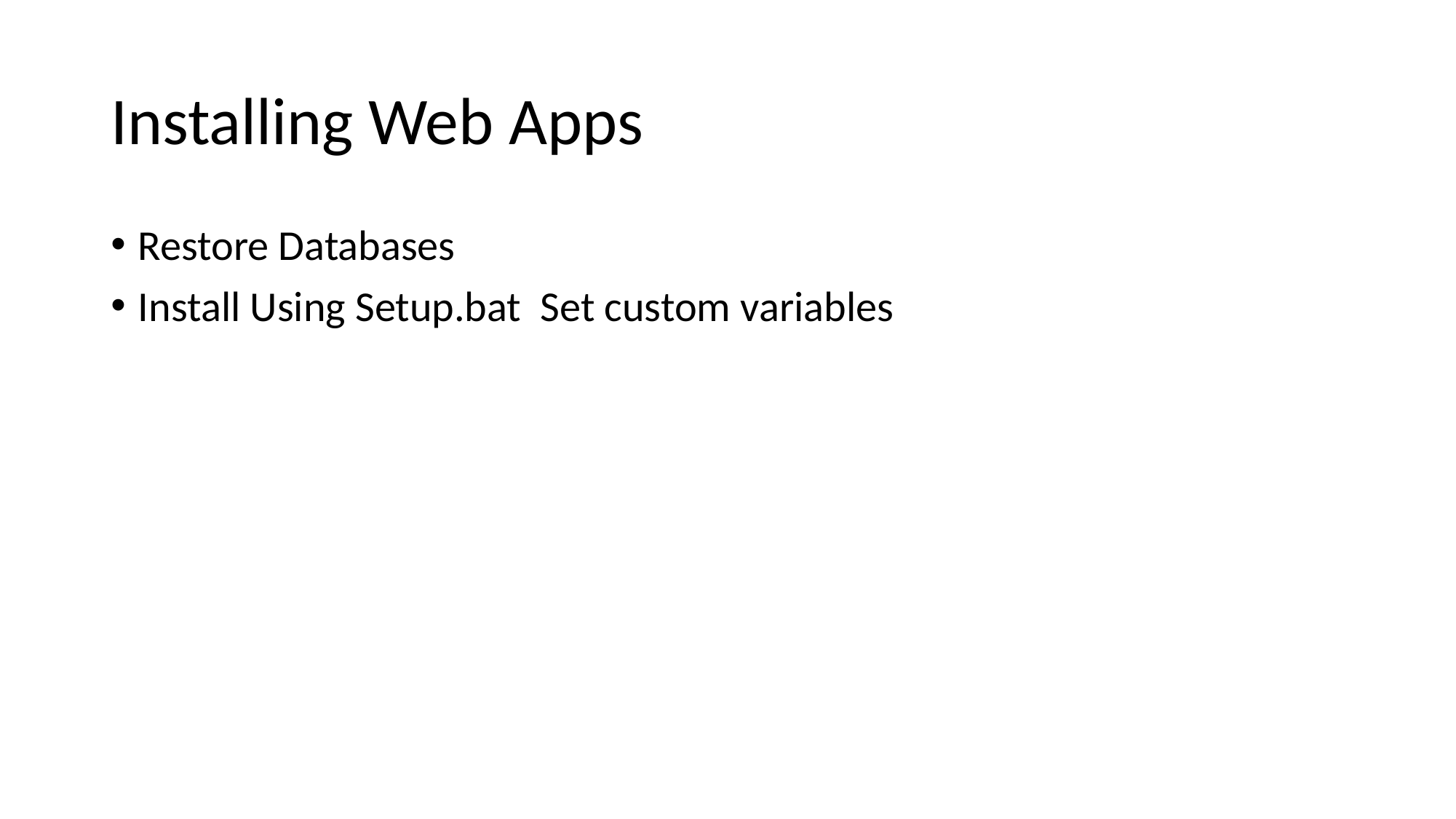

# Installing Web Apps
Restore Databases
Install Using Setup.bat  Set custom variables